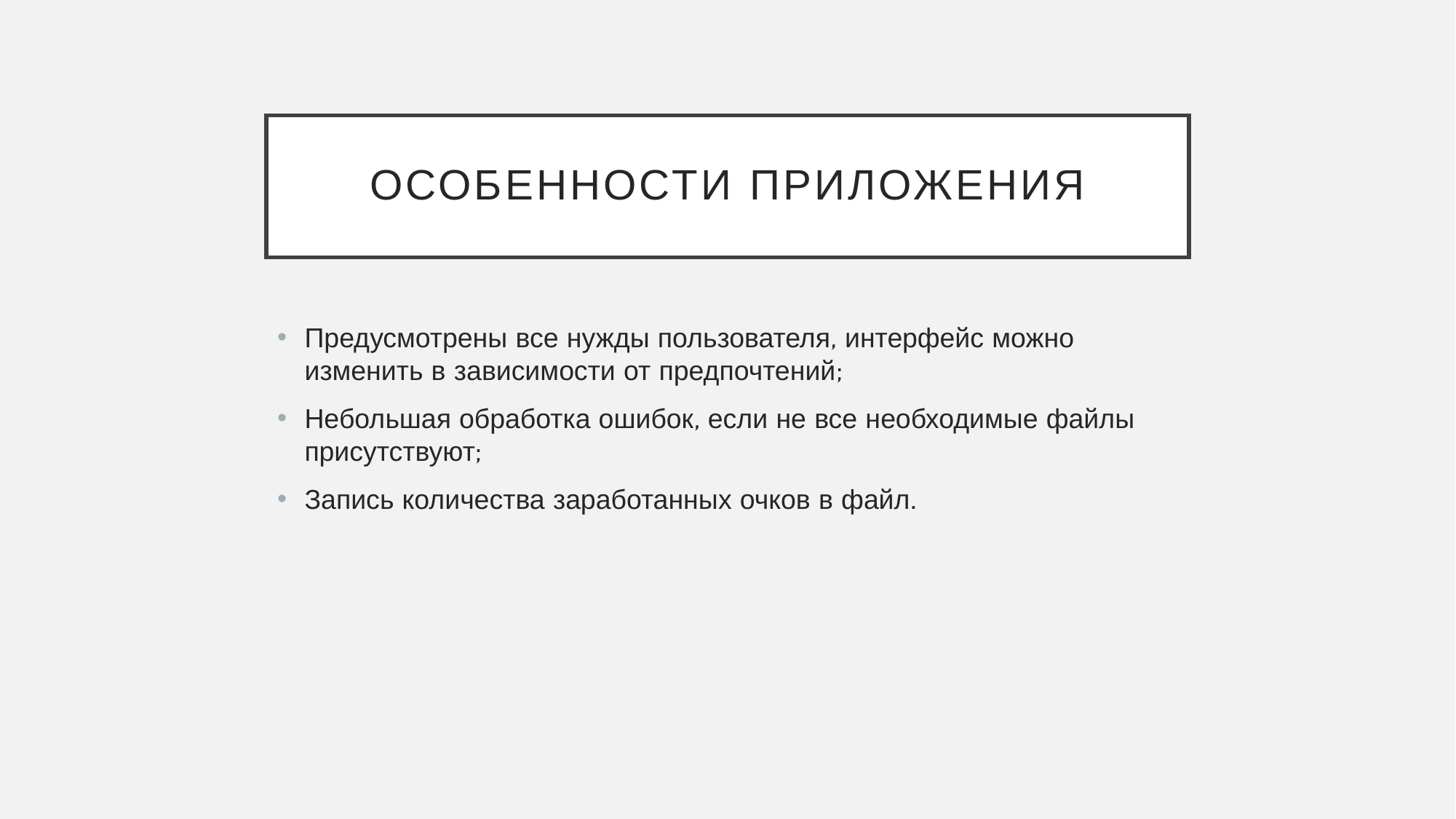

# Особенности приложения
Предусмотрены все нужды пользователя, интерфейс можно изменить в зависимости от предпочтений;
Небольшая обработка ошибок, если не все необходимые файлы присутствуют;
Запись количества заработанных очков в файл.